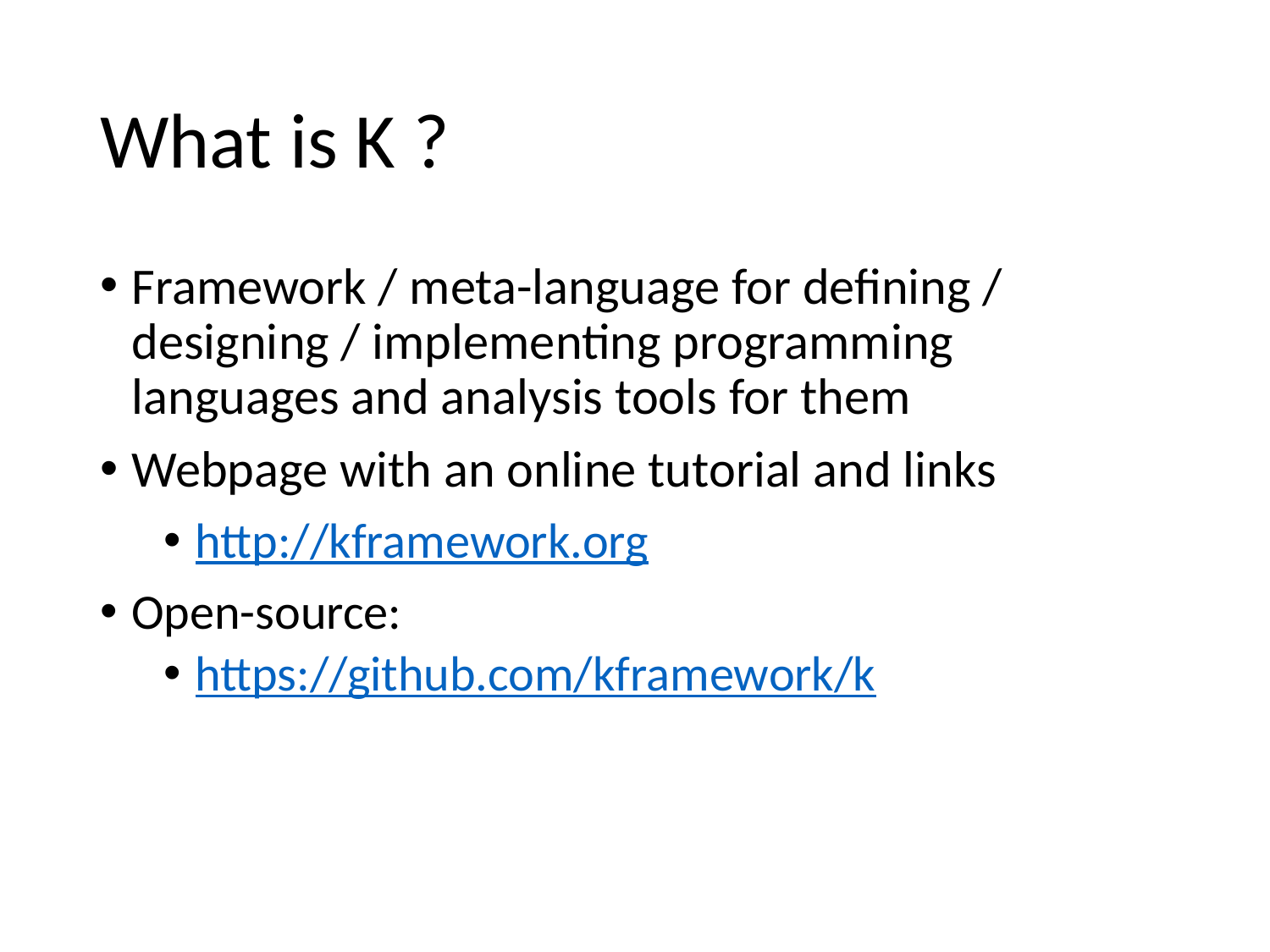

# What is K ?
Framework / meta-language for defining / designing / implementing programming languages and analysis tools for them
Webpage with an online tutorial and links
http://kframework.org
Open-source:
https://github.com/kframework/k